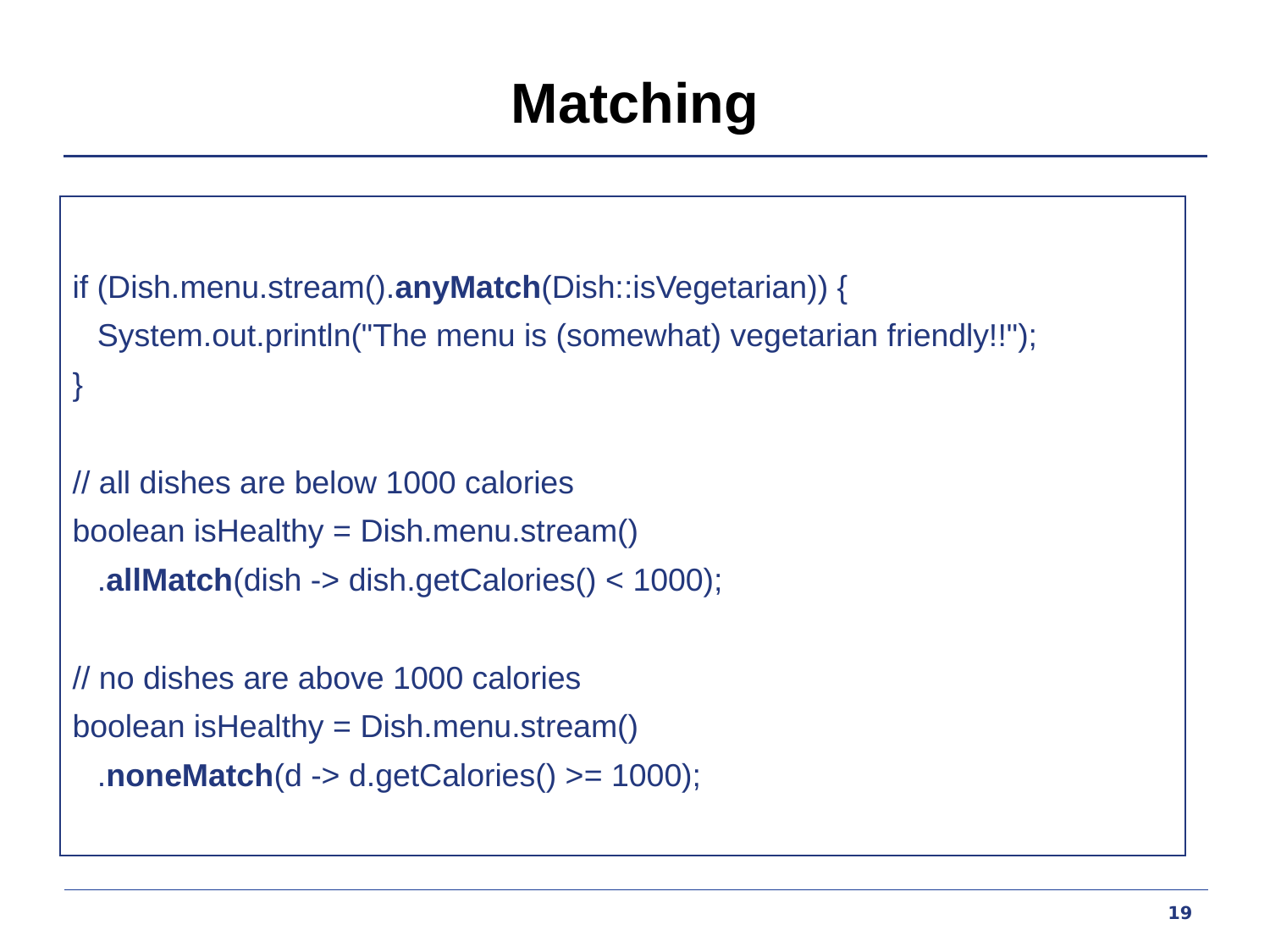

# Matching
if (Dish.menu.stream().anyMatch(Dish::isVegetarian)) {
	System.out.println("The menu is (somewhat) vegetarian friendly!!");
}

// all dishes are below 1000 calories
boolean isHealthy = Dish.menu.stream()
	.allMatch(dish -> dish.getCalories() < 1000);

// no dishes are above 1000 calories
boolean isHealthy = Dish.menu.stream()
	.noneMatch(d -> d.getCalories() >= 1000);
19